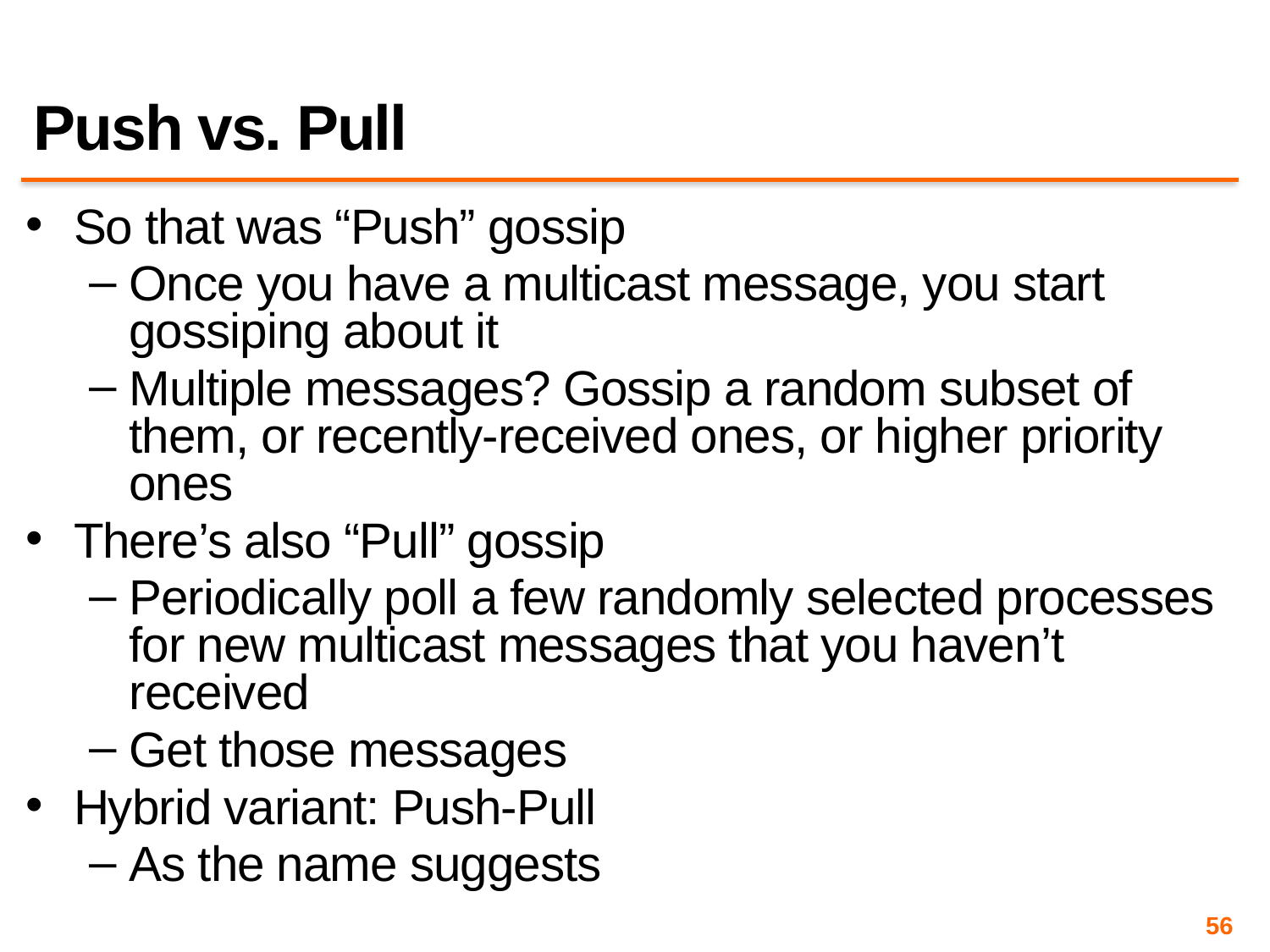

# Push vs. Pull
So that was “Push” gossip
Once you have a multicast message, you start gossiping about it
Multiple messages? Gossip a random subset of them, or recently-received ones, or higher priority ones
There’s also “Pull” gossip
Periodically poll a few randomly selected processes for new multicast messages that you haven’t received
Get those messages
Hybrid variant: Push-Pull
As the name suggests
56